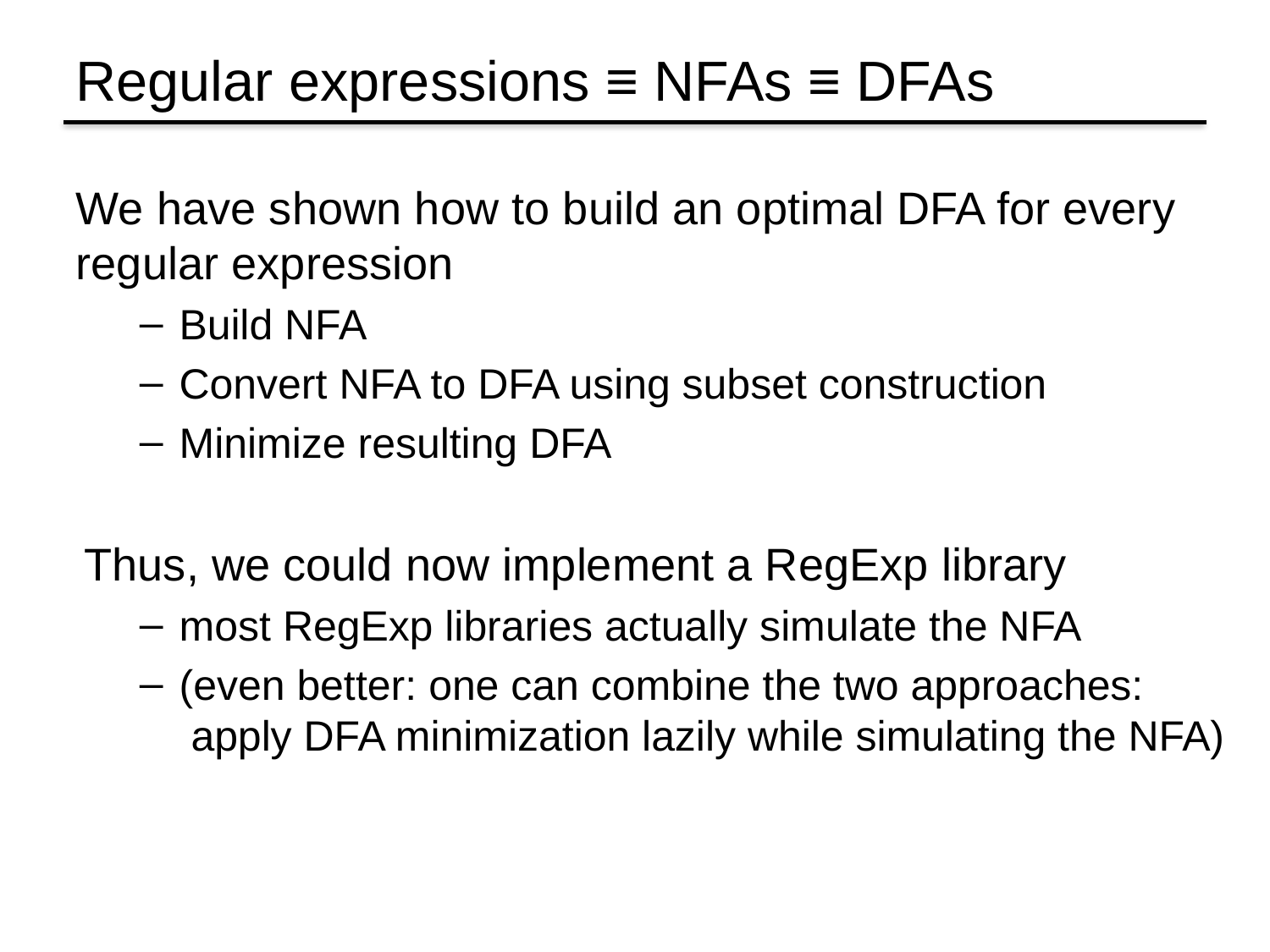

# Regular expressions ≡ NFAs ≡ DFAs
We have shown how to build an optimal DFA for every regular expression
Build NFA
Convert NFA to DFA using subset construction
Minimize resulting DFA

Thus, we could now implement a RegExp library
most RegExp libraries actually simulate the NFA
(even better: one can combine the two approaches:
 apply DFA minimization lazily while simulating the NFA)